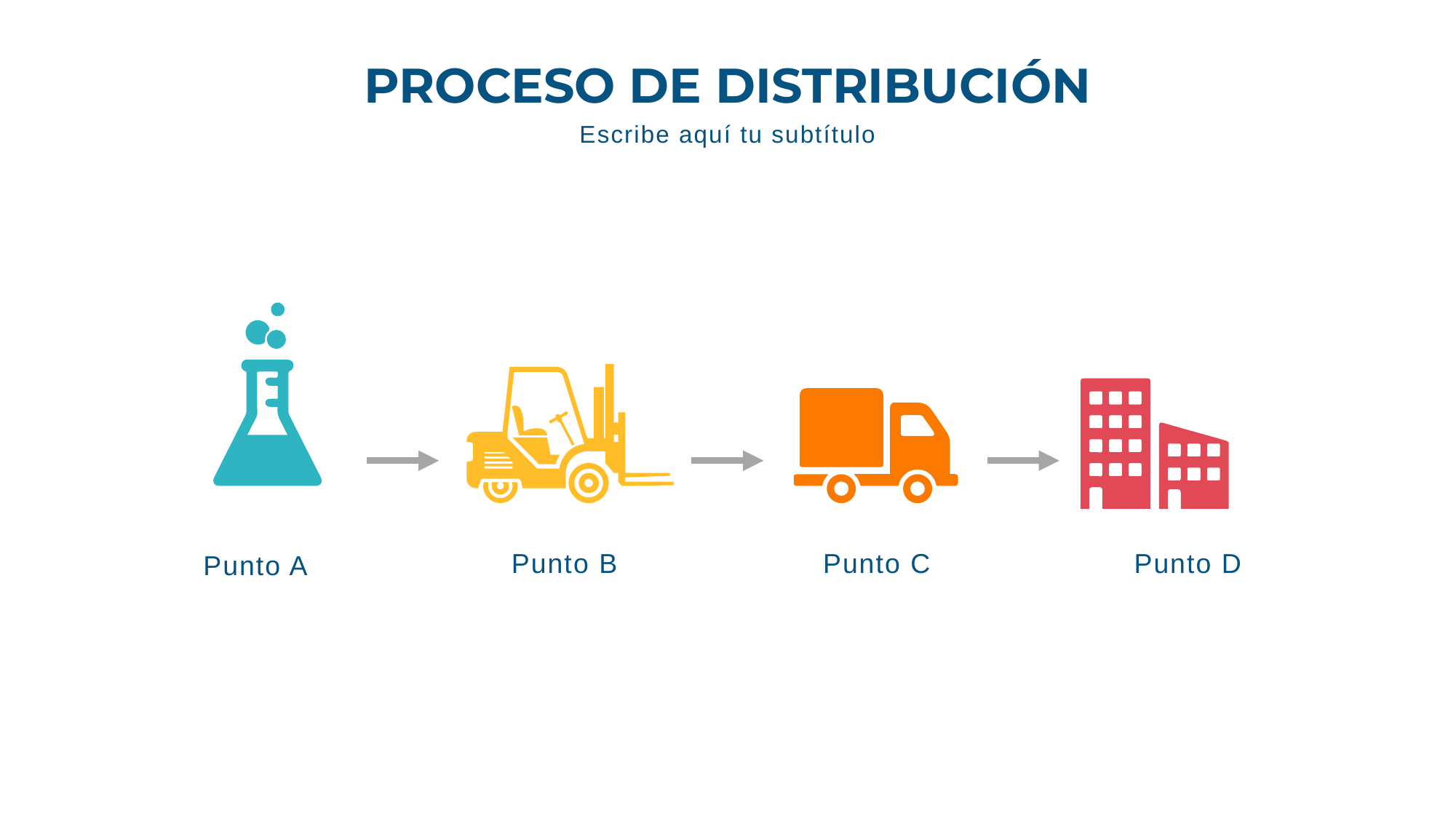

PROCESO DE DISTRIBUCIÓN
Escribe aquí tu subtítulo

Punto B
Punto C
Punto D
Punto A